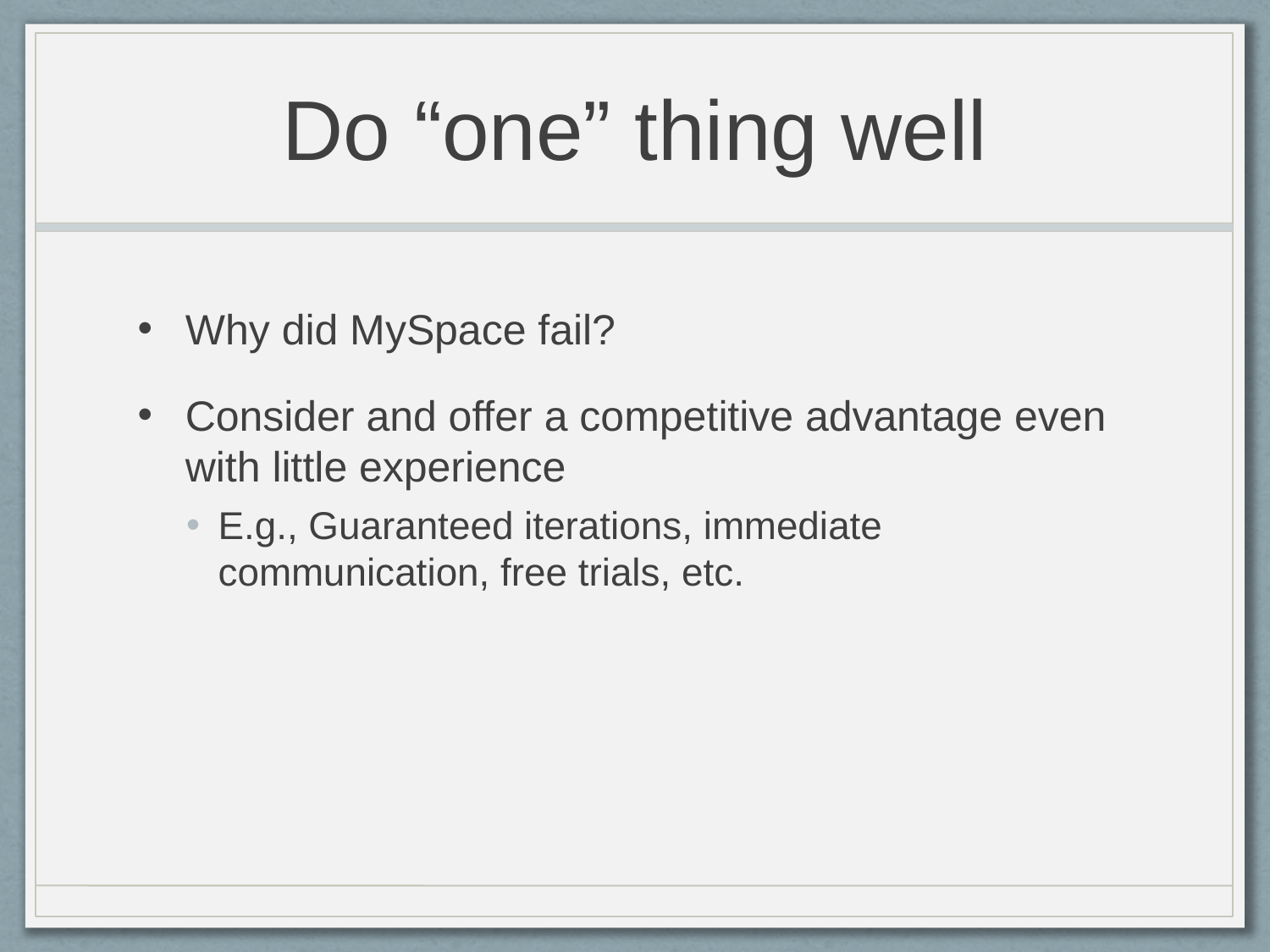

# Do “one” thing well
Why did MySpace fail?
Consider and offer a competitive advantage even with little experience
E.g., Guaranteed iterations, immediate communication, free trials, etc.